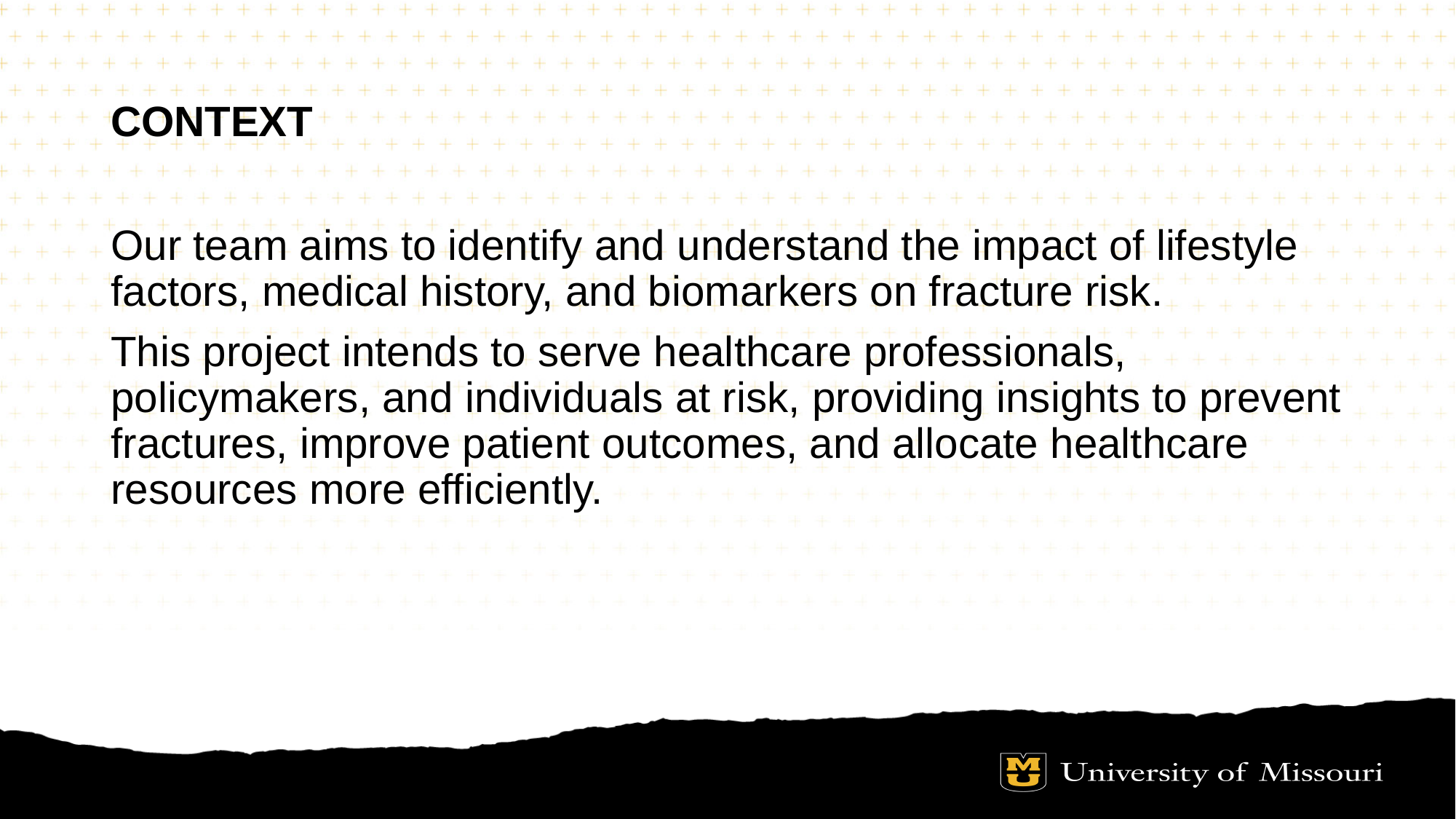

# Context
Our team aims to identify and understand the impact of lifestyle factors, medical history, and biomarkers on fracture risk.
This project intends to serve healthcare professionals, policymakers, and individuals at risk, providing insights to prevent fractures, improve patient outcomes, and allocate healthcare resources more efficiently.